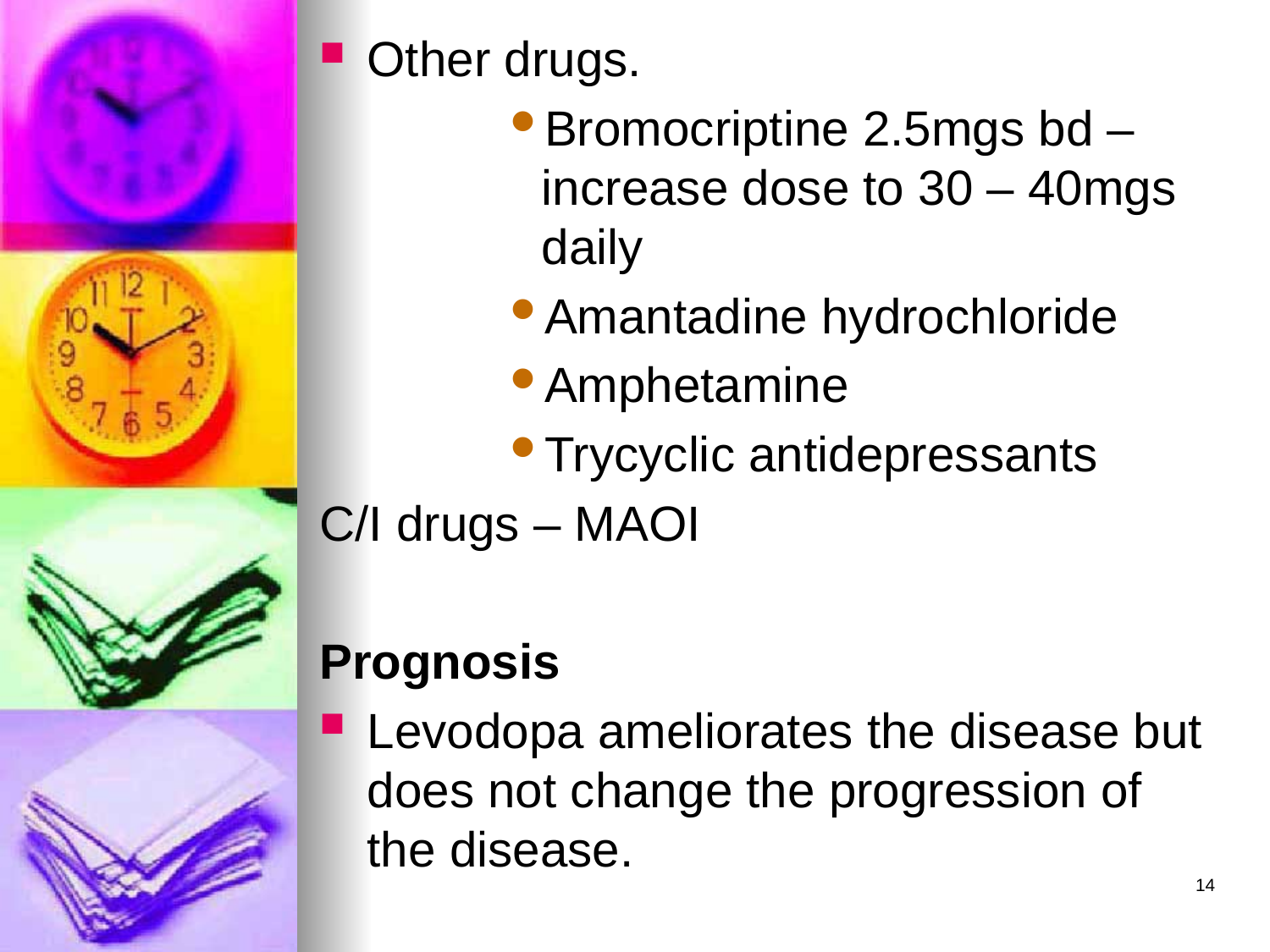

Other drugs.
Bromocriptine 2.5mgs bd – increase dose to 30 – 40mgs daily
Amantadine hydrochloride
Amphetamine
Trycyclic antidepressants
C/I drugs – MAOI

Prognosis
Levodopa ameliorates the disease but does not change the progression of the disease.

14